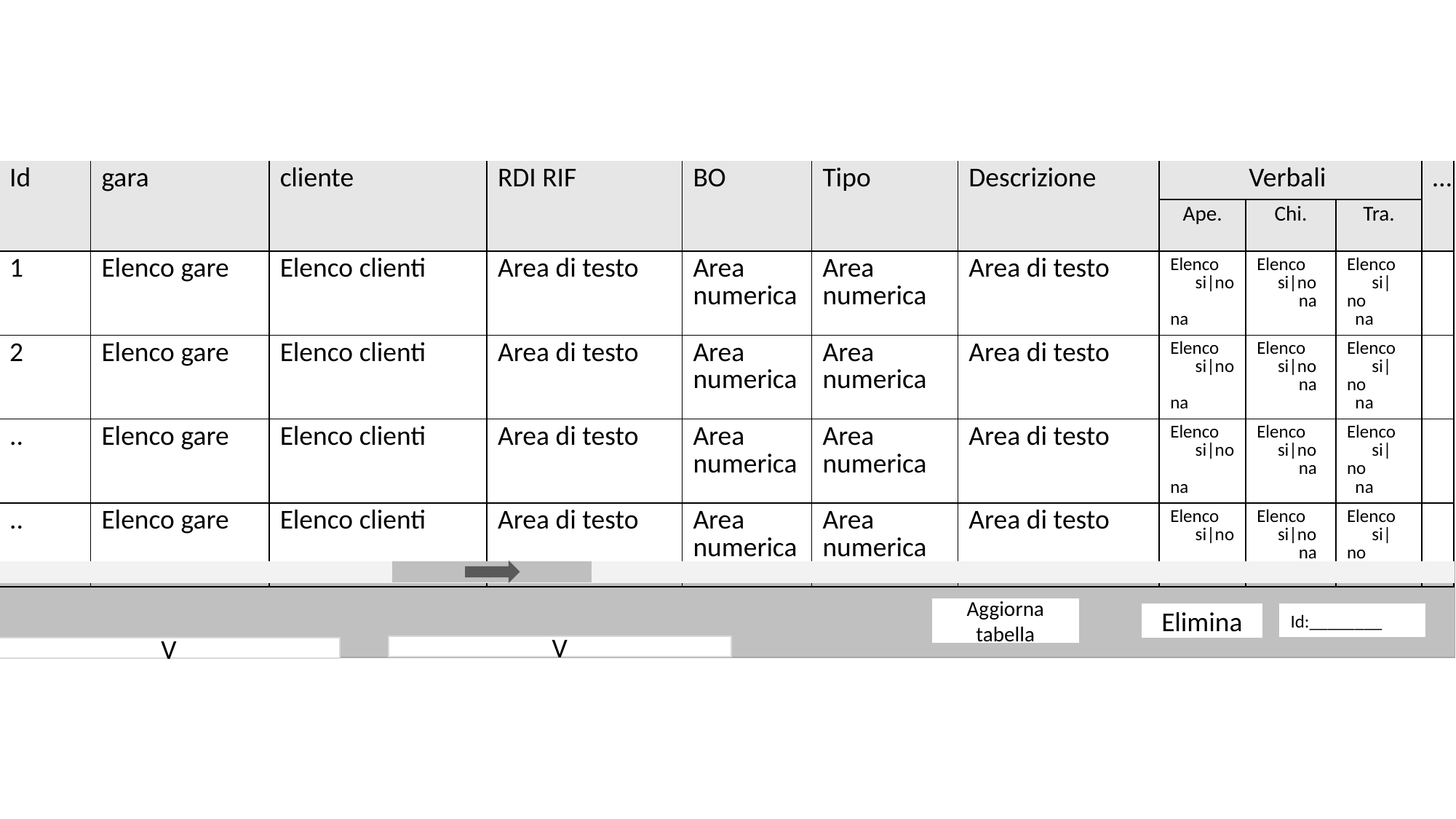

| Id | gara | cliente | RDI RIF | BO | Tipo | Descrizione | Verbali |  |  | … |
| --- | --- | --- | --- | --- | --- | --- | --- | --- | --- | --- |
|  |  |  |  |  |  |  | Ape. | Chi. | Tra. |  |
| 1 | Elenco gare | Elenco clienti | Area di testo | Area numerica | Area numerica | Area di testo | Elenco si|no na | Elenco si|no na | Elenco si|no na |  |
| 2 | Elenco gare | Elenco clienti | Area di testo | Area numerica | Area numerica | Area di testo | Elenco si|no na | Elenco si|no na | Elenco si|no na |  |
| .. | Elenco gare | Elenco clienti | Area di testo | Area numerica | Area numerica | Area di testo | Elenco si|no na | Elenco si|no na | Elenco si|no na |  |
| .. | Elenco gare | Elenco clienti | Area di testo | Area numerica | Area numerica | Area di testo | Elenco si|no na | Elenco si|no na | Elenco si|no na |  |

Aggiorna tabella
Id:________
Elimina
V
V